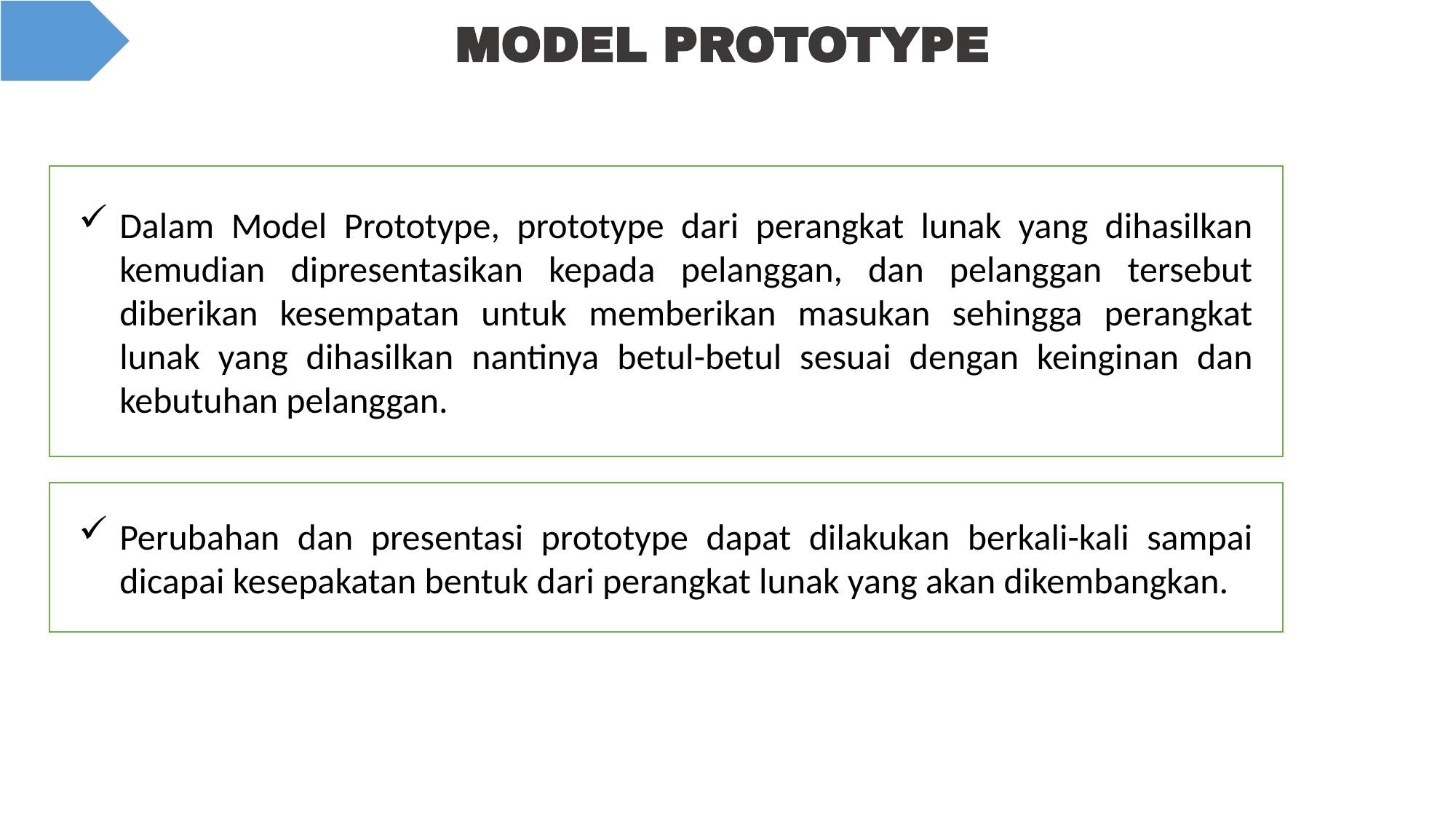

# MODEL PROTOTYPE
Dalam Model Prototype, prototype dari perangkat lunak yang dihasilkan kemudian dipresentasikan kepada pelanggan, dan pelanggan tersebut diberikan kesempatan untuk memberikan masukan sehingga perangkat lunak yang dihasilkan nantinya betul-betul sesuai dengan keinginan dan kebutuhan pelanggan.
Perubahan dan presentasi prototype dapat dilakukan berkali-kali sampai dicapai kesepakatan bentuk dari perangkat lunak yang akan dikembangkan.